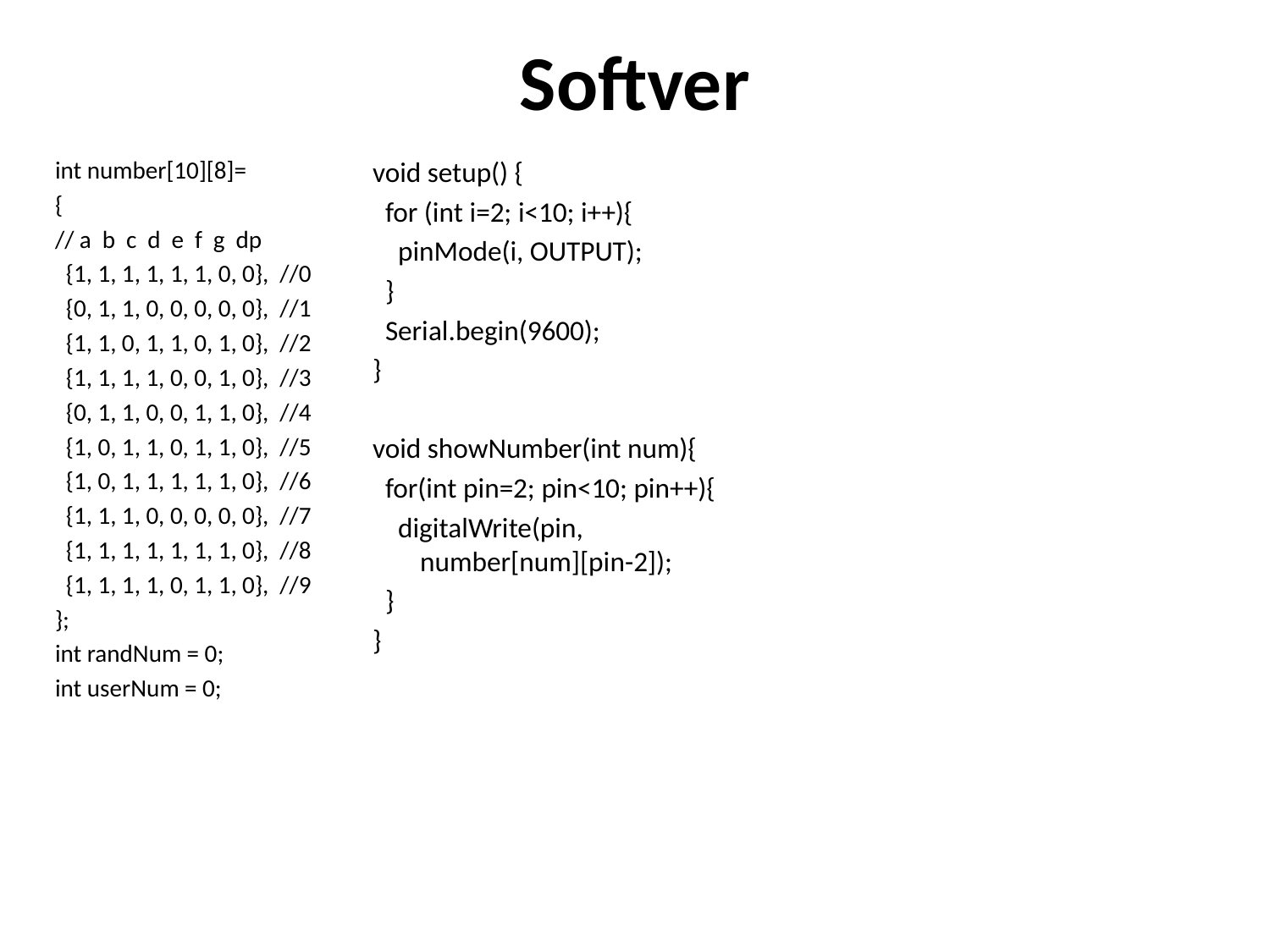

# Softver
int number[10][8]=
{
// a  b  c  d  e  f  g  dp
  {1, 1, 1, 1, 1, 1, 0, 0},  //0
  {0, 1, 1, 0, 0, 0, 0, 0},  //1
  {1, 1, 0, 1, 1, 0, 1, 0},  //2
  {1, 1, 1, 1, 0, 0, 1, 0},  //3
  {0, 1, 1, 0, 0, 1, 1, 0},  //4
  {1, 0, 1, 1, 0, 1, 1, 0},  //5
  {1, 0, 1, 1, 1, 1, 1, 0},  //6
  {1, 1, 1, 0, 0, 0, 0, 0},  //7
  {1, 1, 1, 1, 1, 1, 1, 0},  //8
  {1, 1, 1, 1, 0, 1, 1, 0},  //9
};
int randNum = 0;
int userNum = 0;
void setup() {
  for (int i=2; i<10; i++){
    pinMode(i, OUTPUT);
  }
  Serial.begin(9600);
}

void showNumber(int num){
  for(int pin=2; pin<10; pin++){
    digitalWrite(pin, number[num][pin-2]);
  }
}